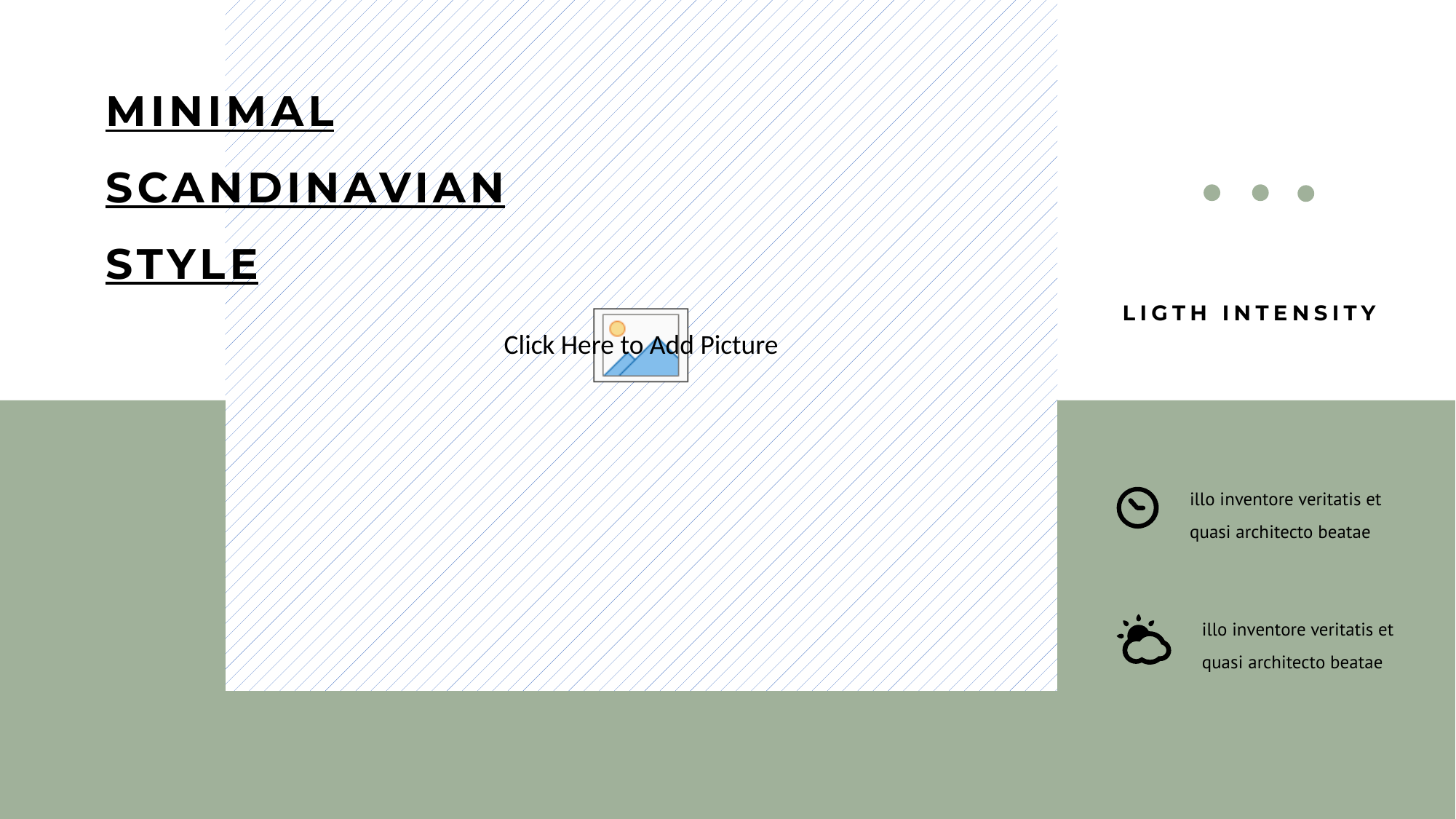

MINIMAL
SCANDINAVIAN
STYLE

LIGTH INTENSITY

illo inventore veritatis et quasi architecto beatae

illo inventore veritatis et quasi architecto beatae